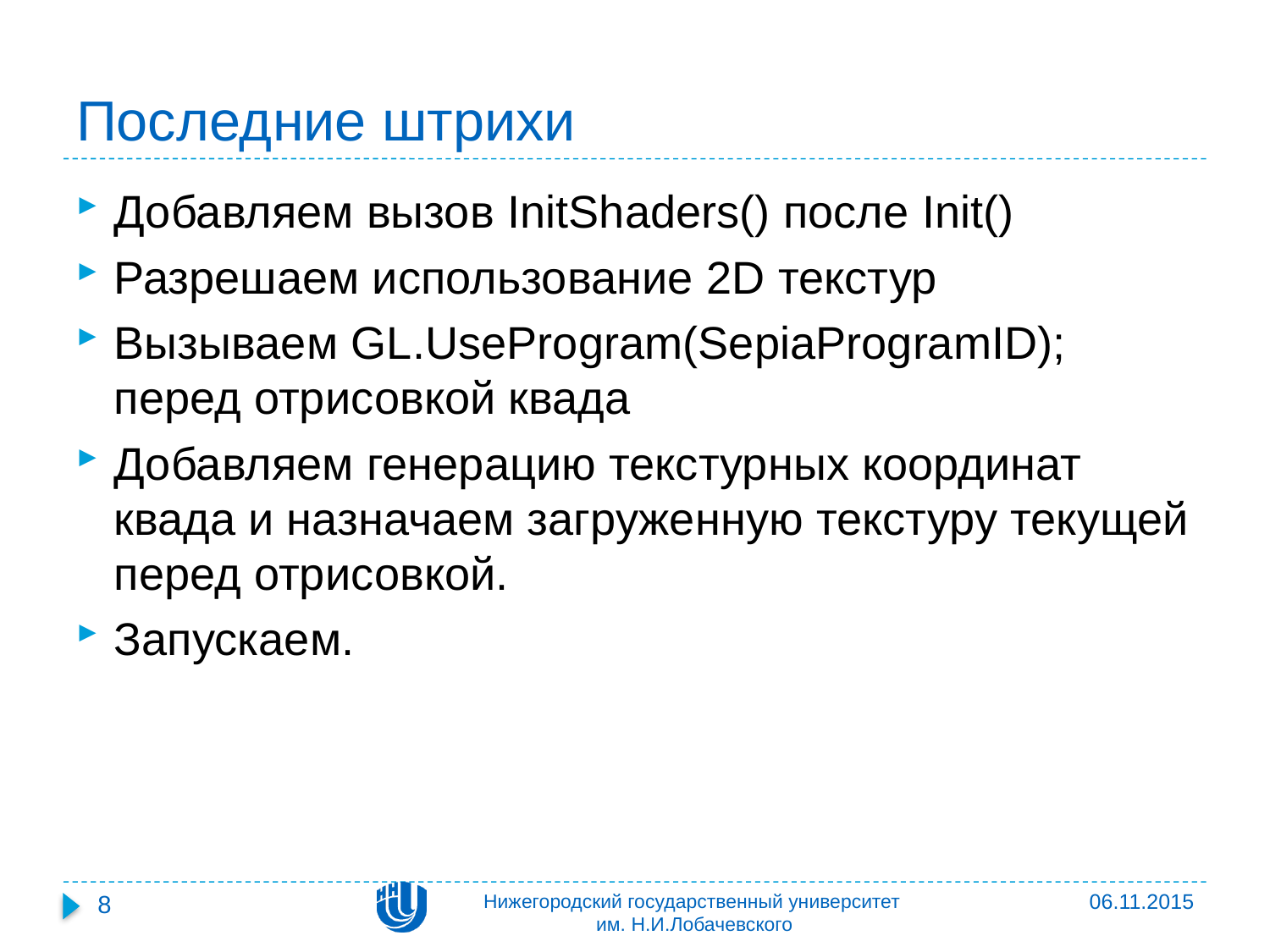

# Последние штрихи
Добавляем вызов InitShaders() после Init()
Разрешаем использование 2D текстур
Вызываем GL.UseProgram(SepiaProgramID); перед отрисовкой квада
Добавляем генерацию текстурных координат квада и назначаем загруженную текстуру текущей перед отрисовкой.
Запускаем.

8
Нижегородский государственный университет
им. Н.И.Лобачевского

06.11.2015